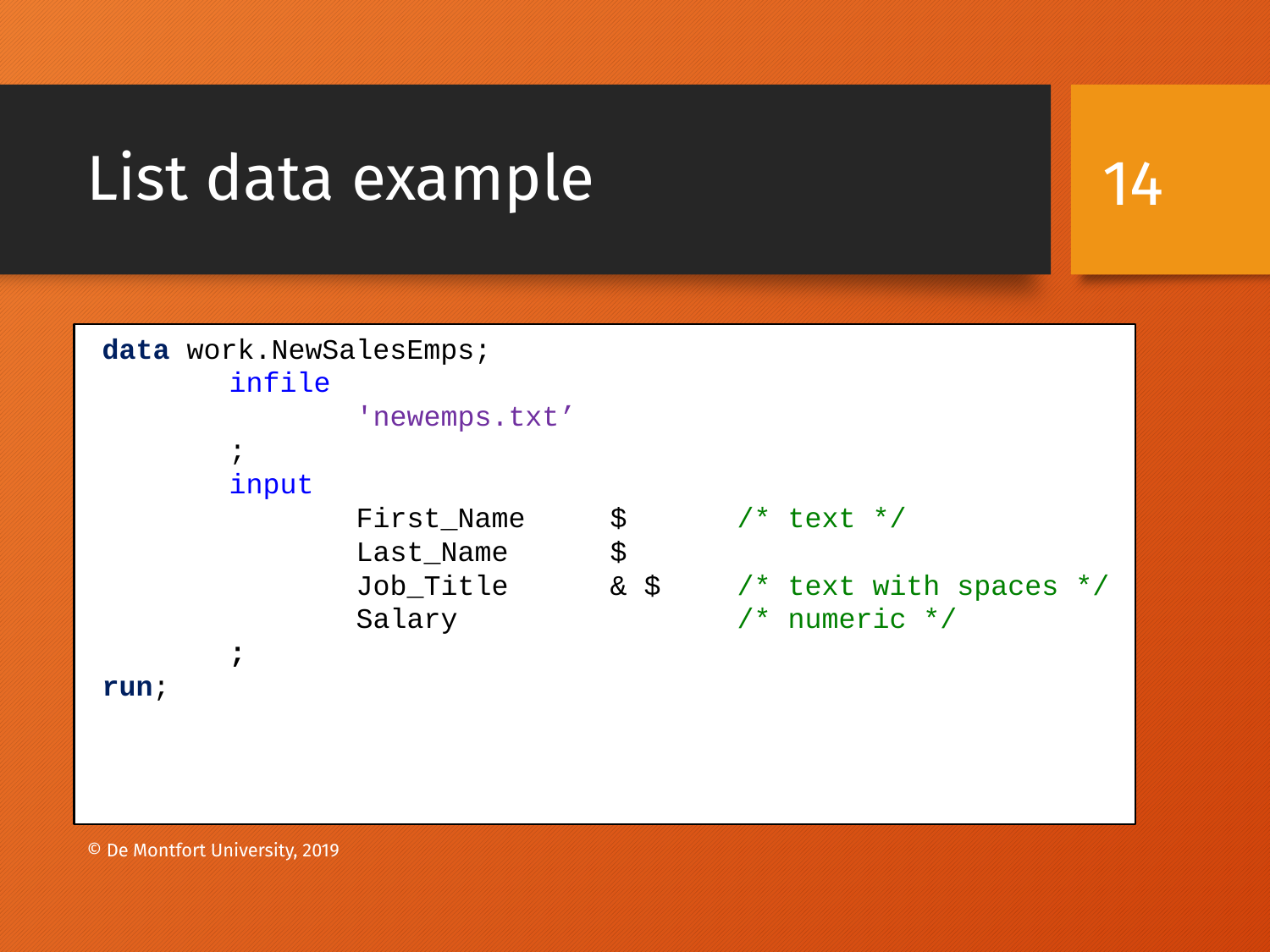

# List data example
14
data work.NewSalesEmps;
	infile
		'newemps.txt’
	;
	input
		First_Name	$ 	/* text */
		Last_Name 	$
		Job_Title 	& $  	/* text with spaces */
		Salary			/* numeric */
	;
run;
© De Montfort University, 2019